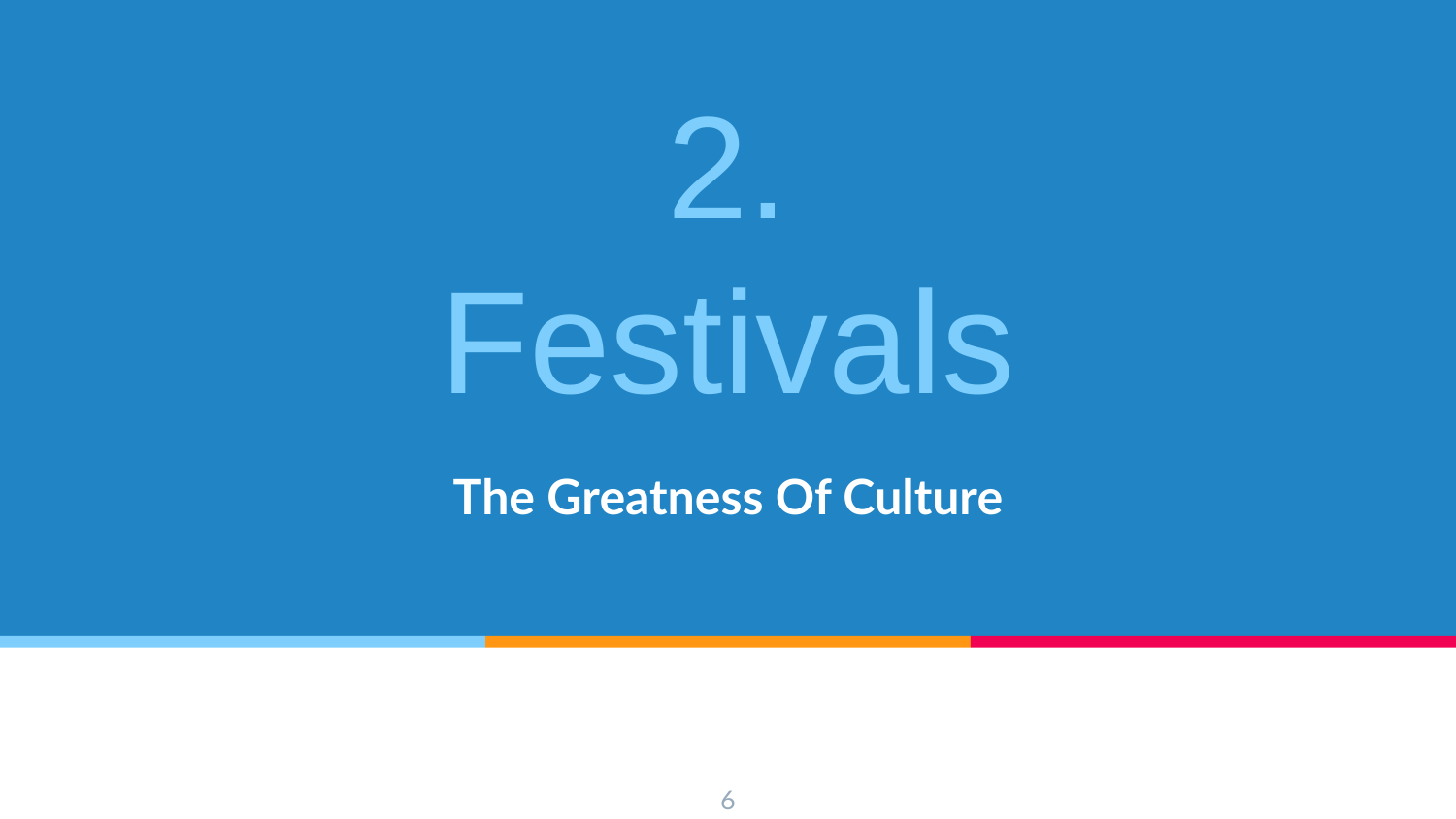

# 2. Festivals
The Greatness Of Culture
6